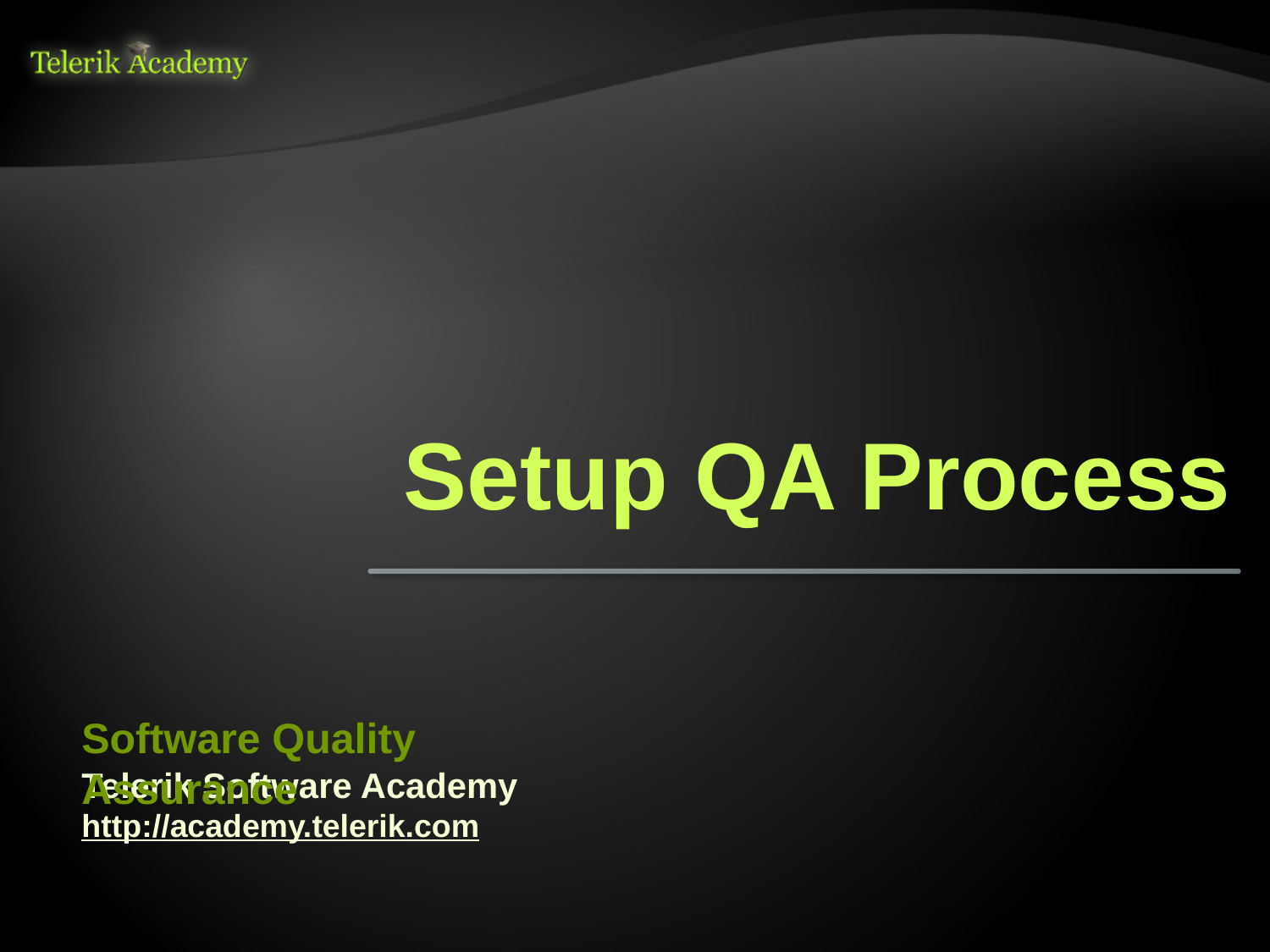

# Setup QA Process
Software Quality Assurance
Telerik Software Academy
http://academy.telerik.com